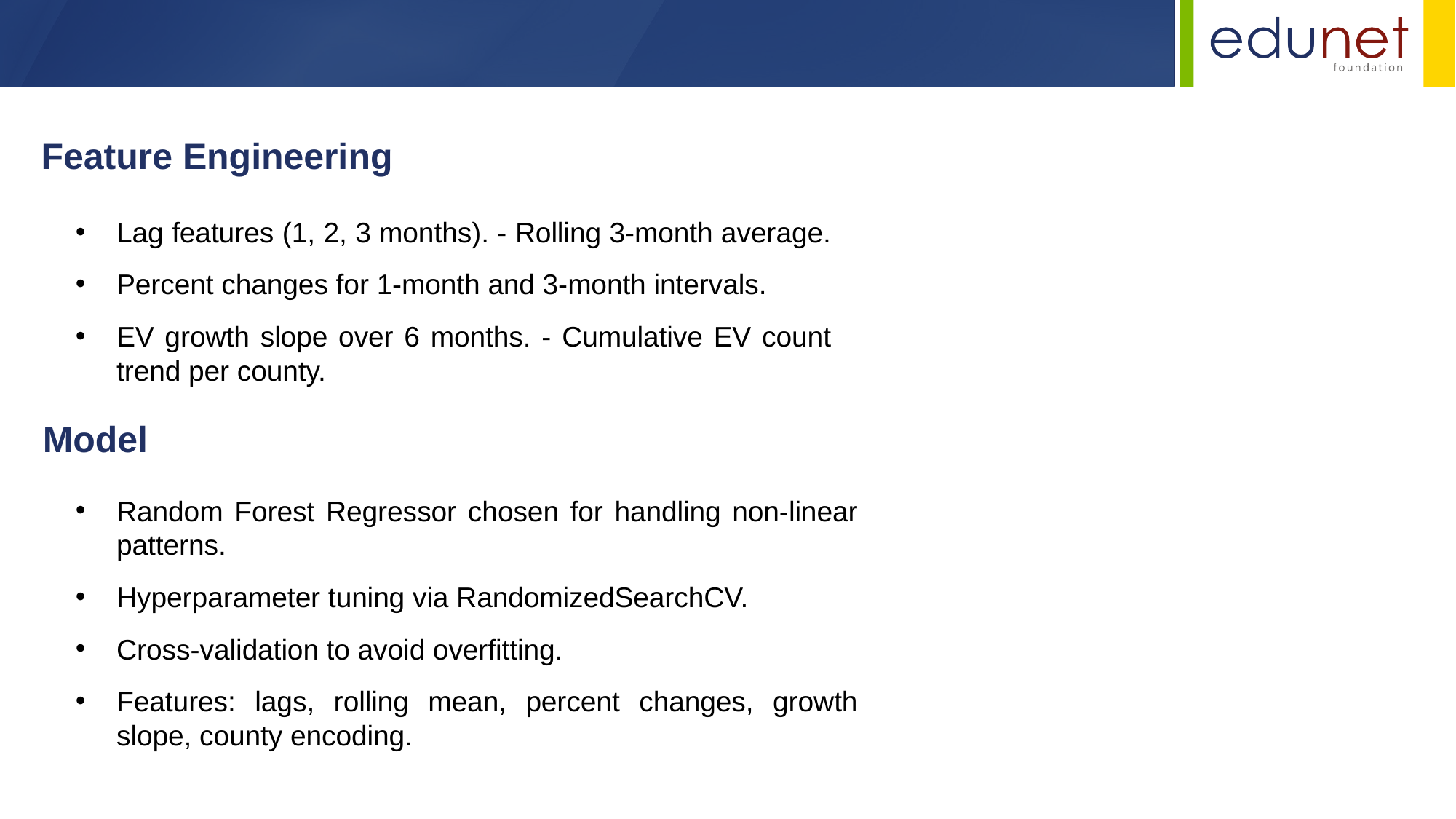

Feature Engineering
Lag features (1, 2, 3 months). - Rolling 3-month average.
Percent changes for 1-month and 3-month intervals.
EV growth slope over 6 months. - Cumulative EV count trend per county.
Model
Random Forest Regressor chosen for handling non-linear patterns.
Hyperparameter tuning via RandomizedSearchCV.
Cross-validation to avoid overfitting.
Features: lags, rolling mean, percent changes, growth slope, county encoding.